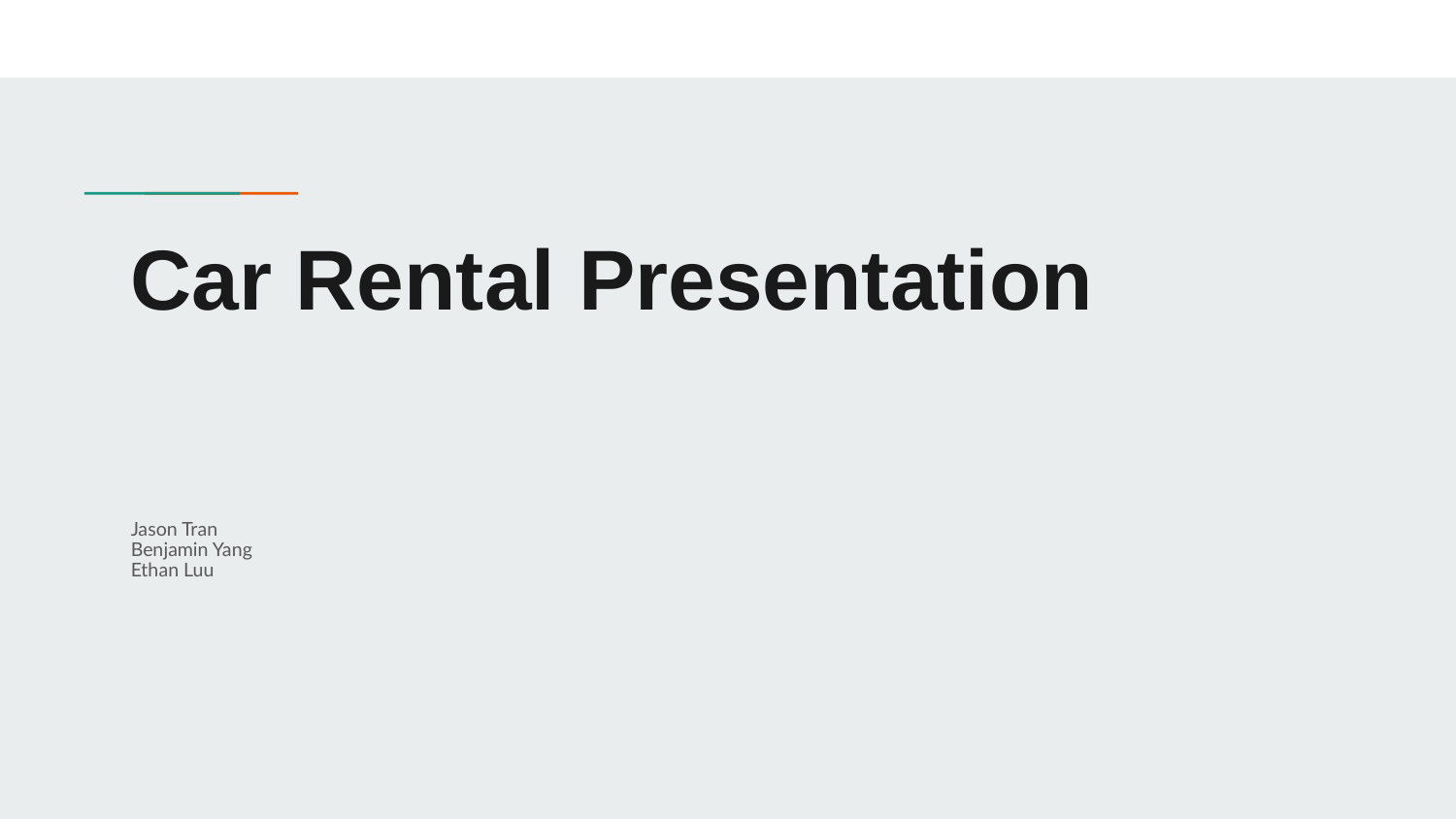

# Car Rental Presentation
Jason Tran
Benjamin Yang
Ethan Luu